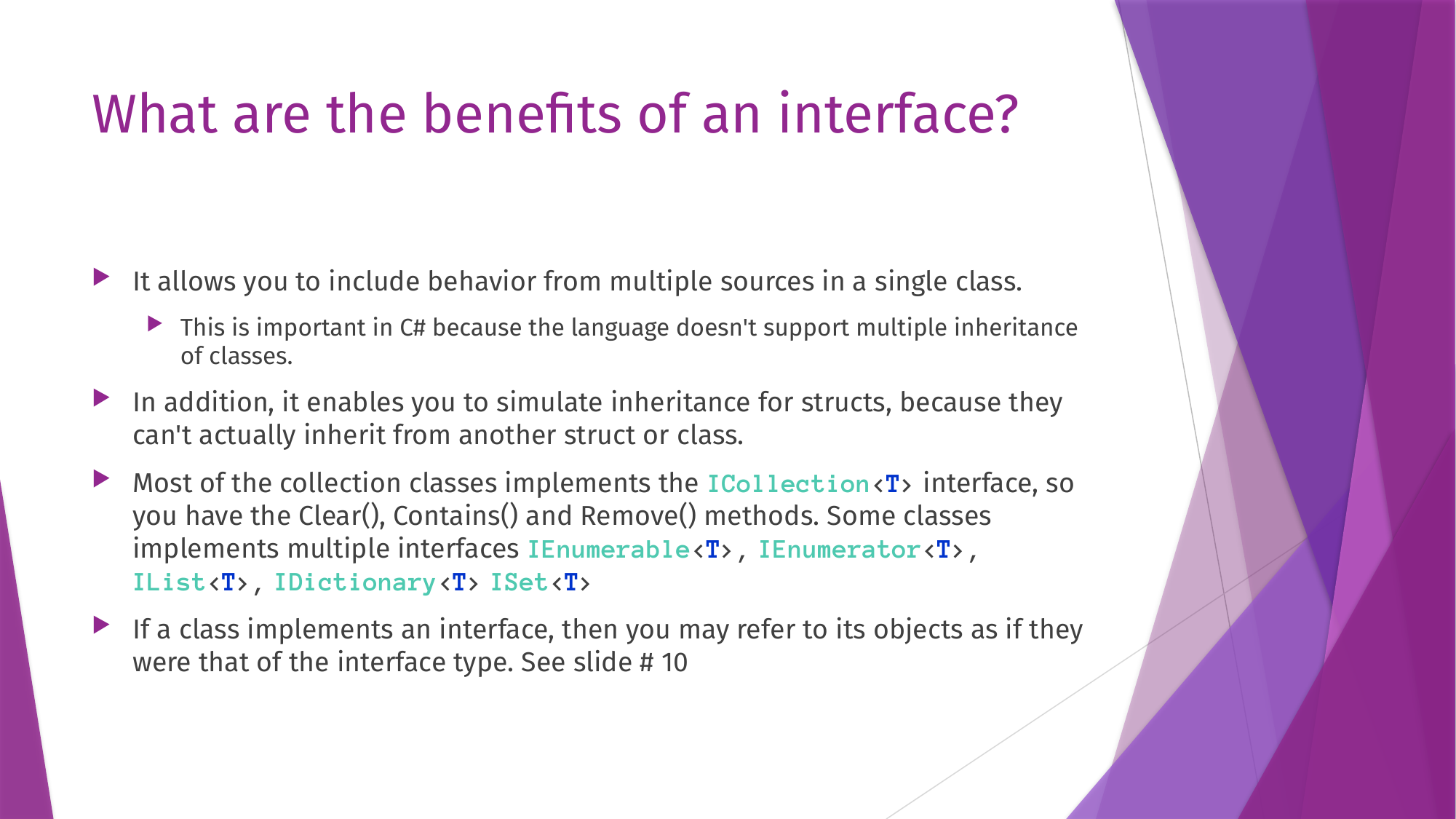

# What are the benefits of an interface?
It allows you to include behavior from multiple sources in a single class.
This is important in C# because the language doesn't support multiple inheritance of classes.
In addition, it enables you to simulate inheritance for structs, because they can't actually inherit from another struct or class.
Most of the collection classes implements the ICollection<T> interface, so you have the Clear(), Contains() and Remove() methods. Some classes implements multiple interfaces IEnumerable<T>, IEnumerator<T>, IList<T>, IDictionary<T> ISet<T>
If a class implements an interface, then you may refer to its objects as if they were that of the interface type. See slide # 10